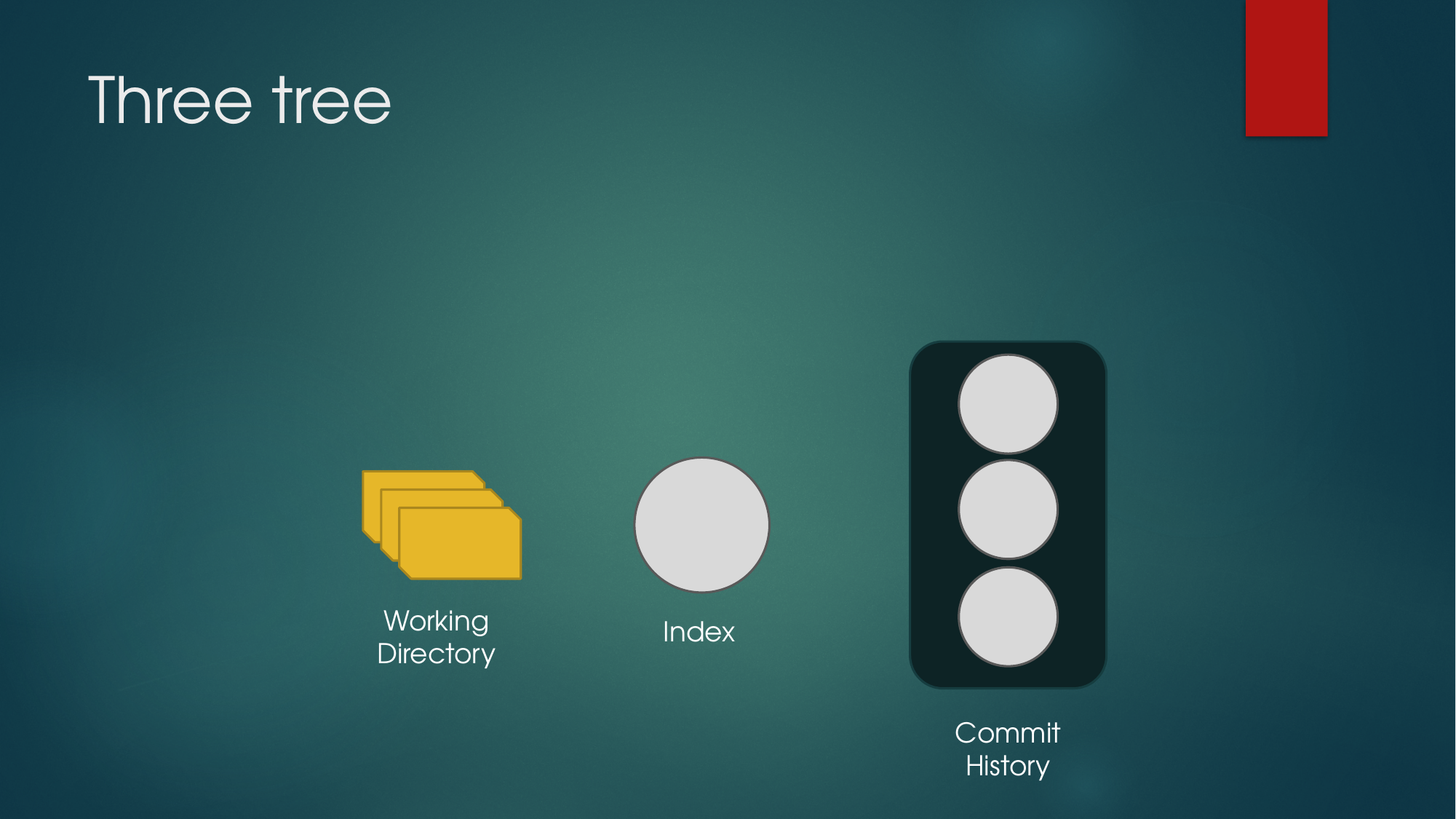

# Three tree

Commit
History

Index

Working
Directory